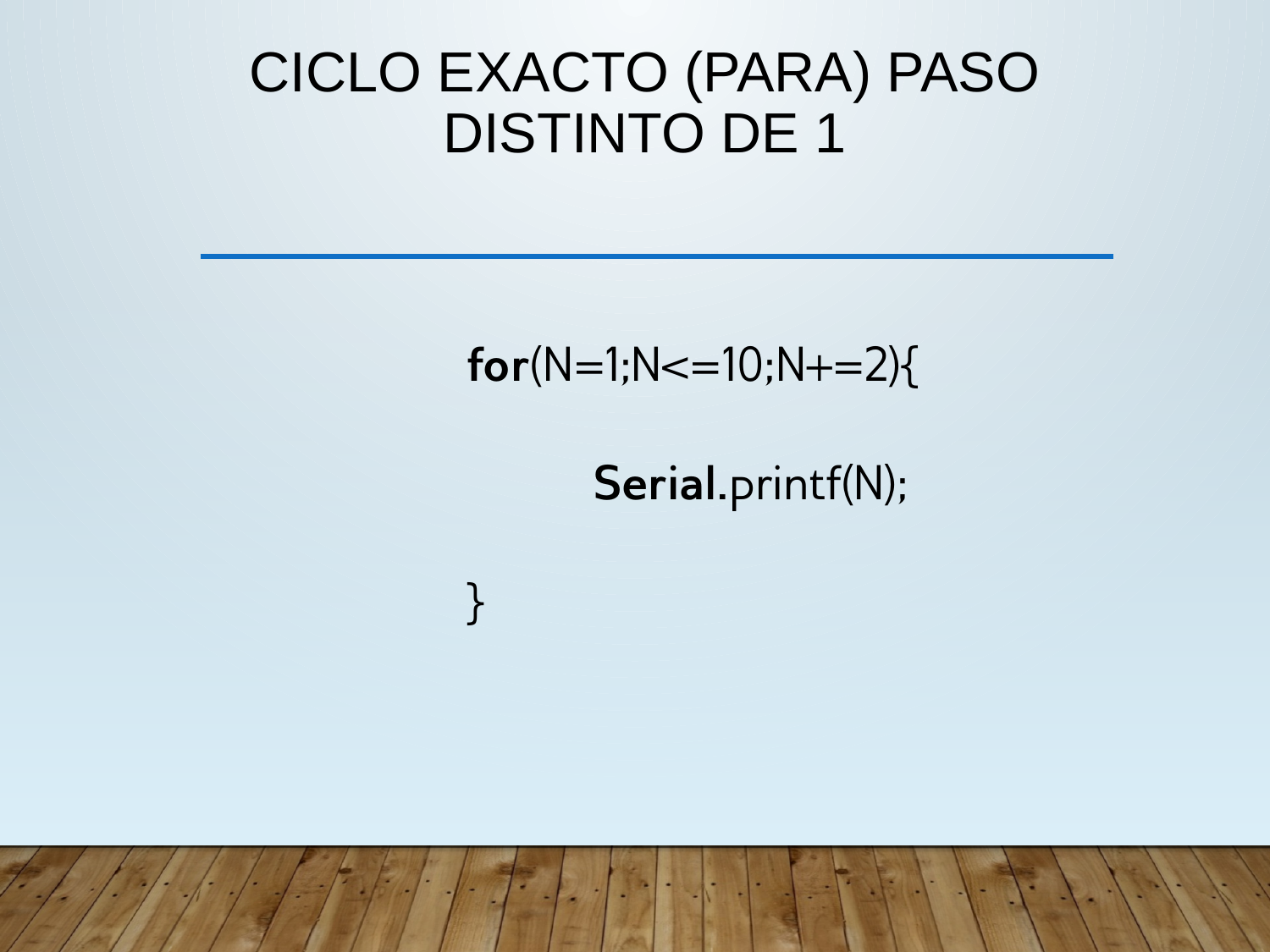

# Ciclo Exacto (Para) paso distinto de 1
	for(N=1;N<=10;N+=2){

		Serial.printf(N);

	}